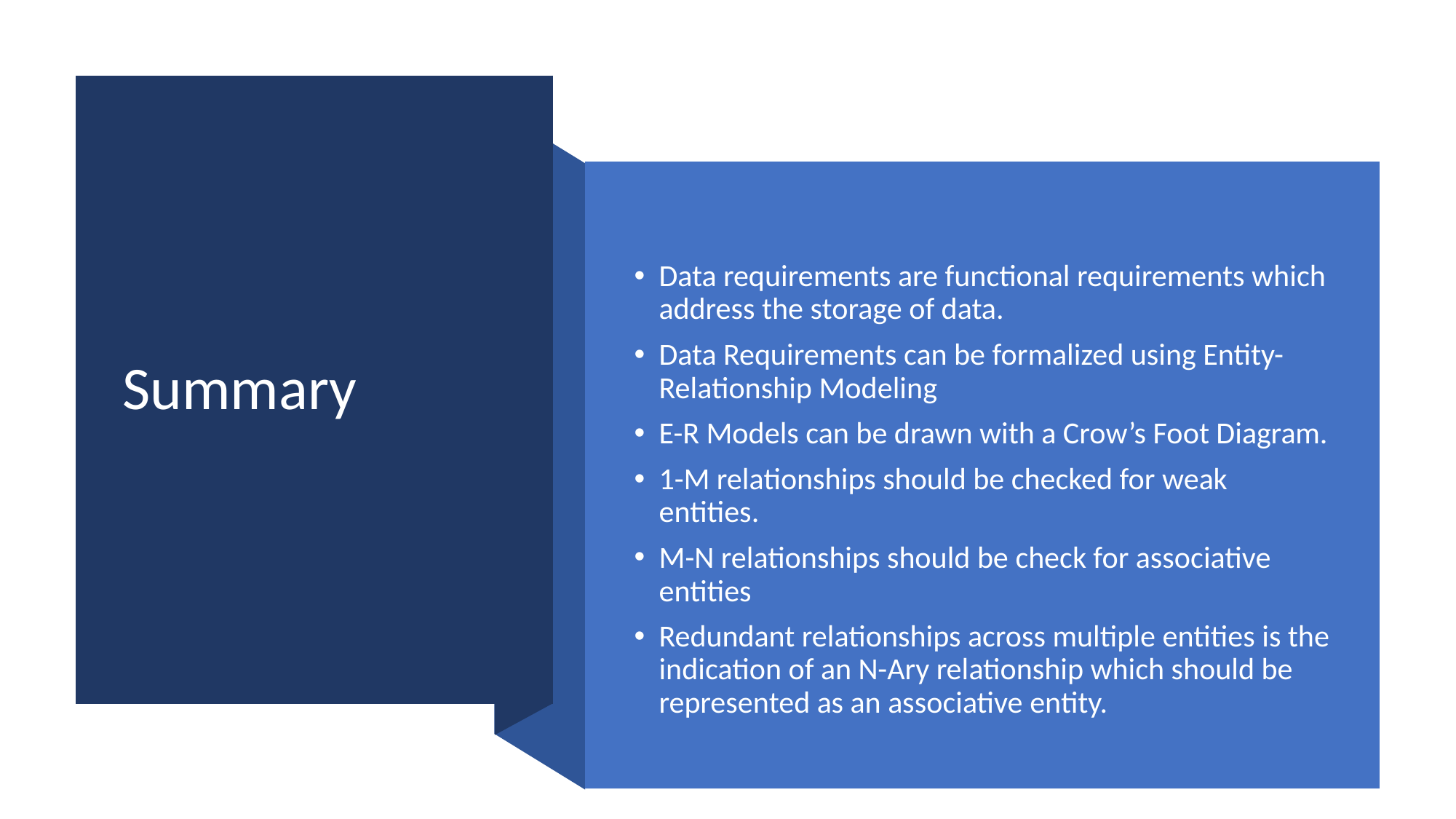

# Summary

Data requirements are functional requirements which address the storage of data.
Data Requirements can be formalized using Entity-Relationship Modeling
E-R Models can be drawn with a Crow’s Foot Diagram.
1-M relationships should be checked for weak entities.
M-N relationships should be check for associative entities
Redundant relationships across multiple entities is the indication of an N-Ary relationship which should be represented as an associative entity.